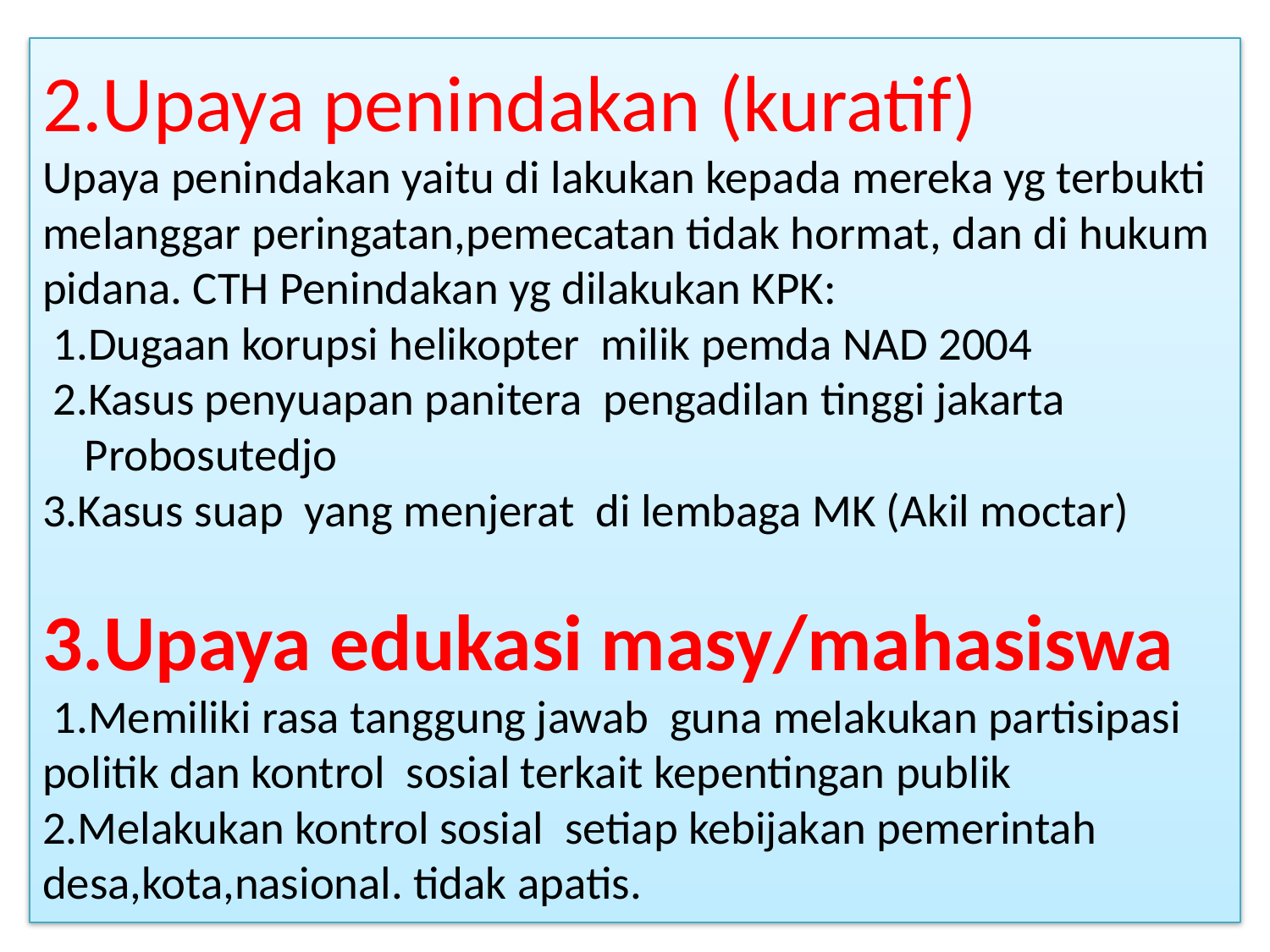

# 2.Upaya penindakan (kuratif) Upaya penindakan yaitu di lakukan kepada mereka yg terbukti melanggar peringatan,pemecatan tidak hormat, dan di hukum pidana. CTH Penindakan yg dilakukan KPK: 1.Dugaan korupsi helikopter  milik pemda NAD 2004 2.Kasus penyuapan panitera  pengadilan tinggi jakarta Probosutedjo 3.Kasus suap  yang menjerat  di lembaga MK (Akil moctar) 3.Upaya edukasi masy/mahasiswa 1.Memiliki rasa tanggung jawab  guna melakukan partisipasi  politik dan kontrol  sosial terkait kepentingan publik 2.Melakukan kontrol sosial  setiap kebijakan pemerintah desa,kota,nasional. tidak apatis.